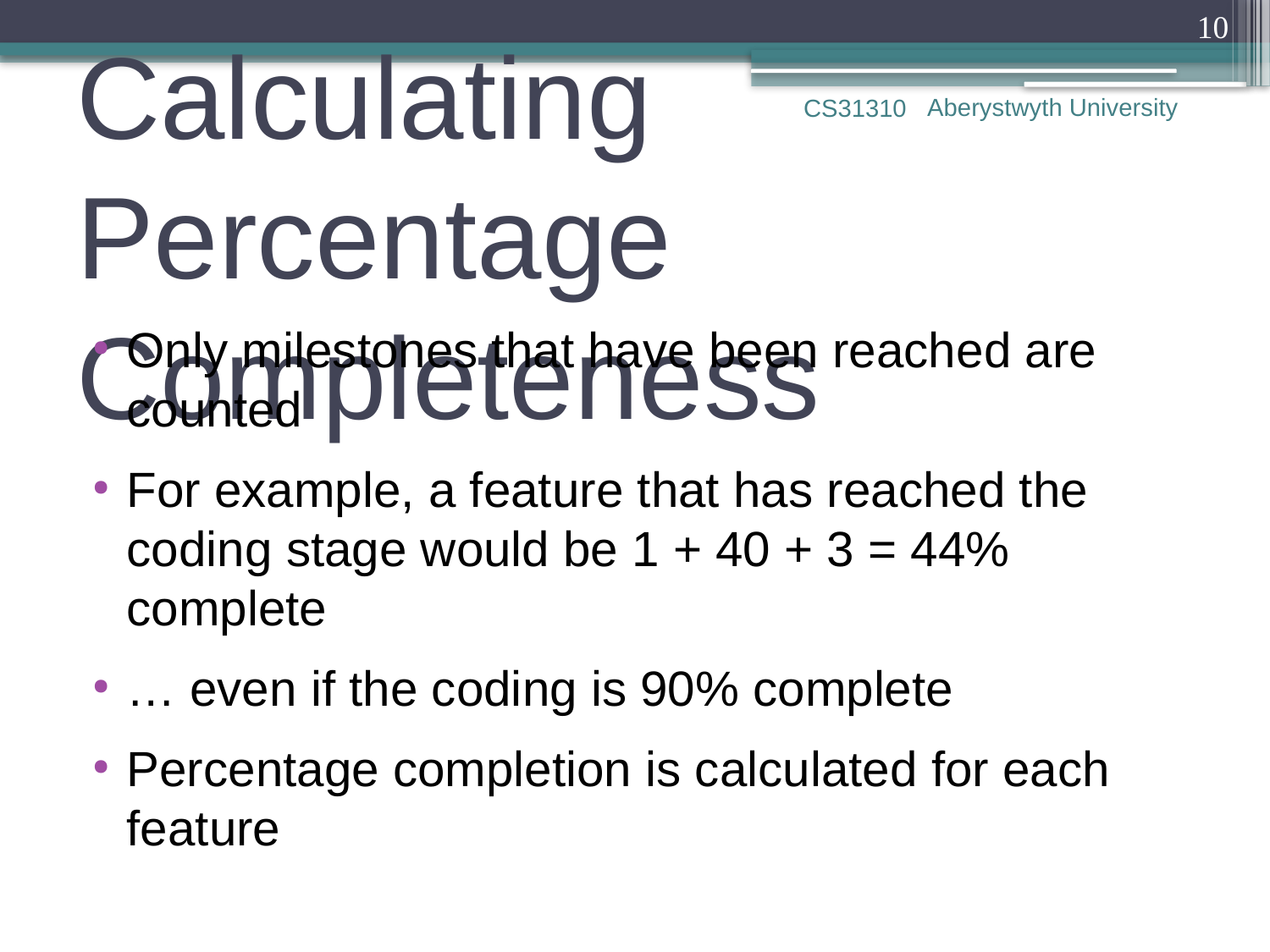

10
Aberystwyth University
CS31310
# Calculating Percentage Completeness
Only milestones that have been reached are counted
For example, a feature that has reached the coding stage would be 1 + 40 + 3 = 44% complete
… even if the coding is 90% complete
Percentage completion is calculated for each feature